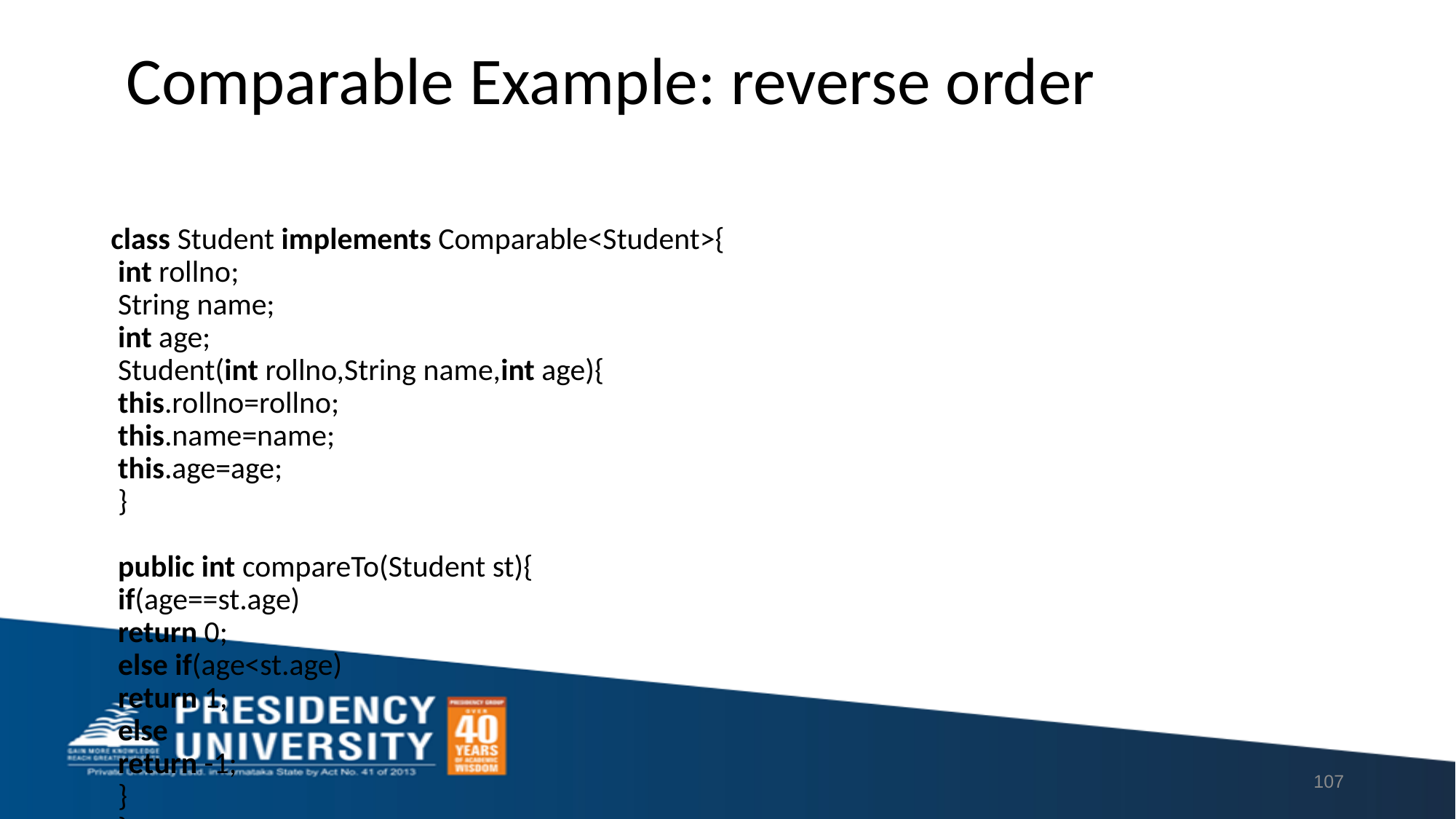

# Comparable Example: reverse order
class Student implements Comparable<Student>{
 int rollno;
 String name;
 int age;
 Student(int rollno,String name,int age){
 this.rollno=rollno;
 this.name=name;
 this.age=age;
 }

 public int compareTo(Student st){
 if(age==st.age)
 return 0;
 else if(age<st.age)
 return 1;
 else
 return -1;
 }
 }

107